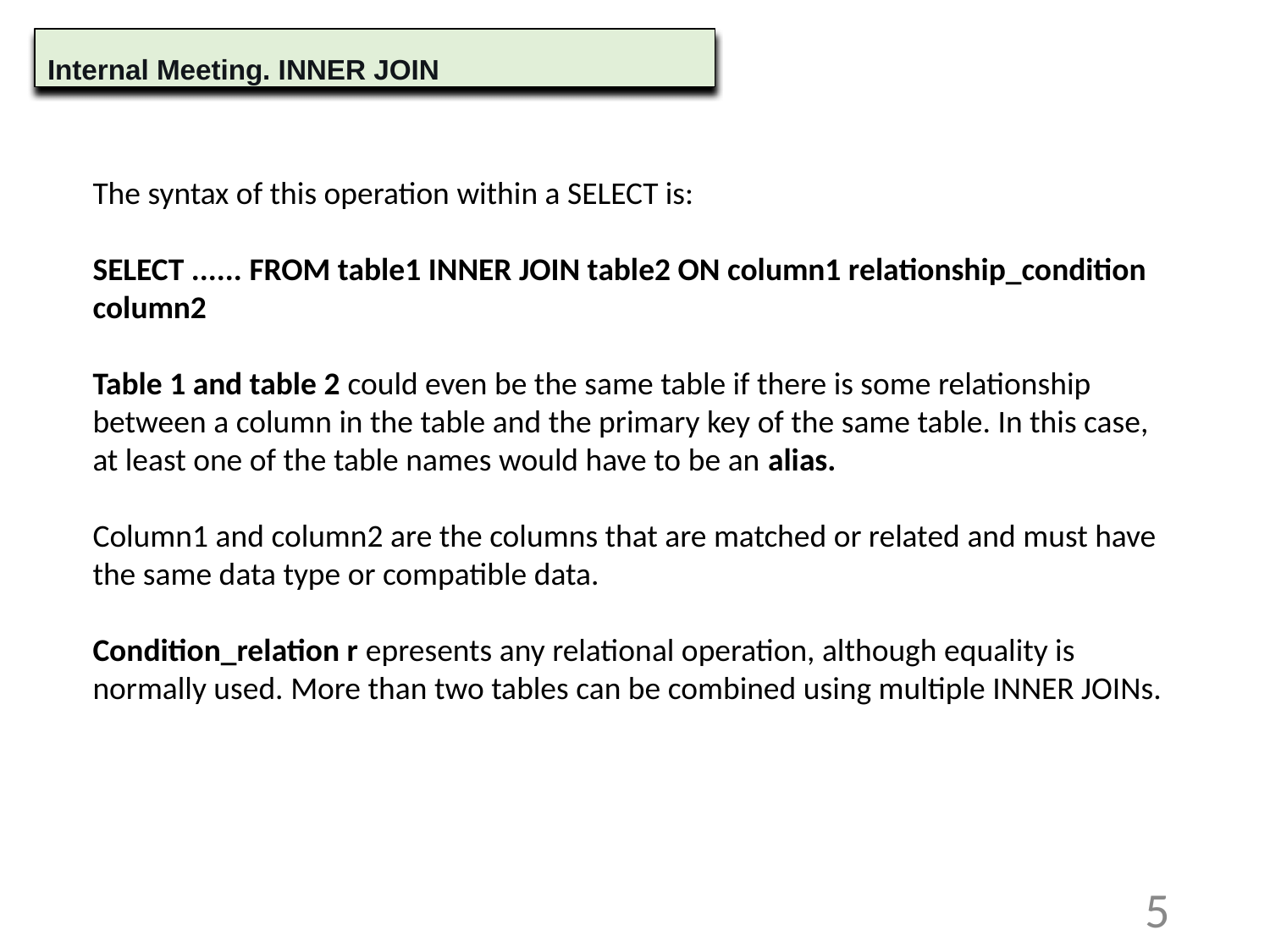

Internal Meeting. INNER JOIN
The syntax of this operation within a SELECT is:

SELECT ...... FROM table1 INNER JOIN table2 ON column1 relationship_condition column2

Table 1 and table 2 could even be the same table if there is some relationship between a column in the table and the primary key of the same table. In this case, at least one of the table names would have to be an alias.

Column1 and column2 are the columns that are matched or related and must have the same data type or compatible data.

Condition_relation r epresents any relational operation, although equality is normally used. More than two tables can be combined using multiple INNER JOINs.

5